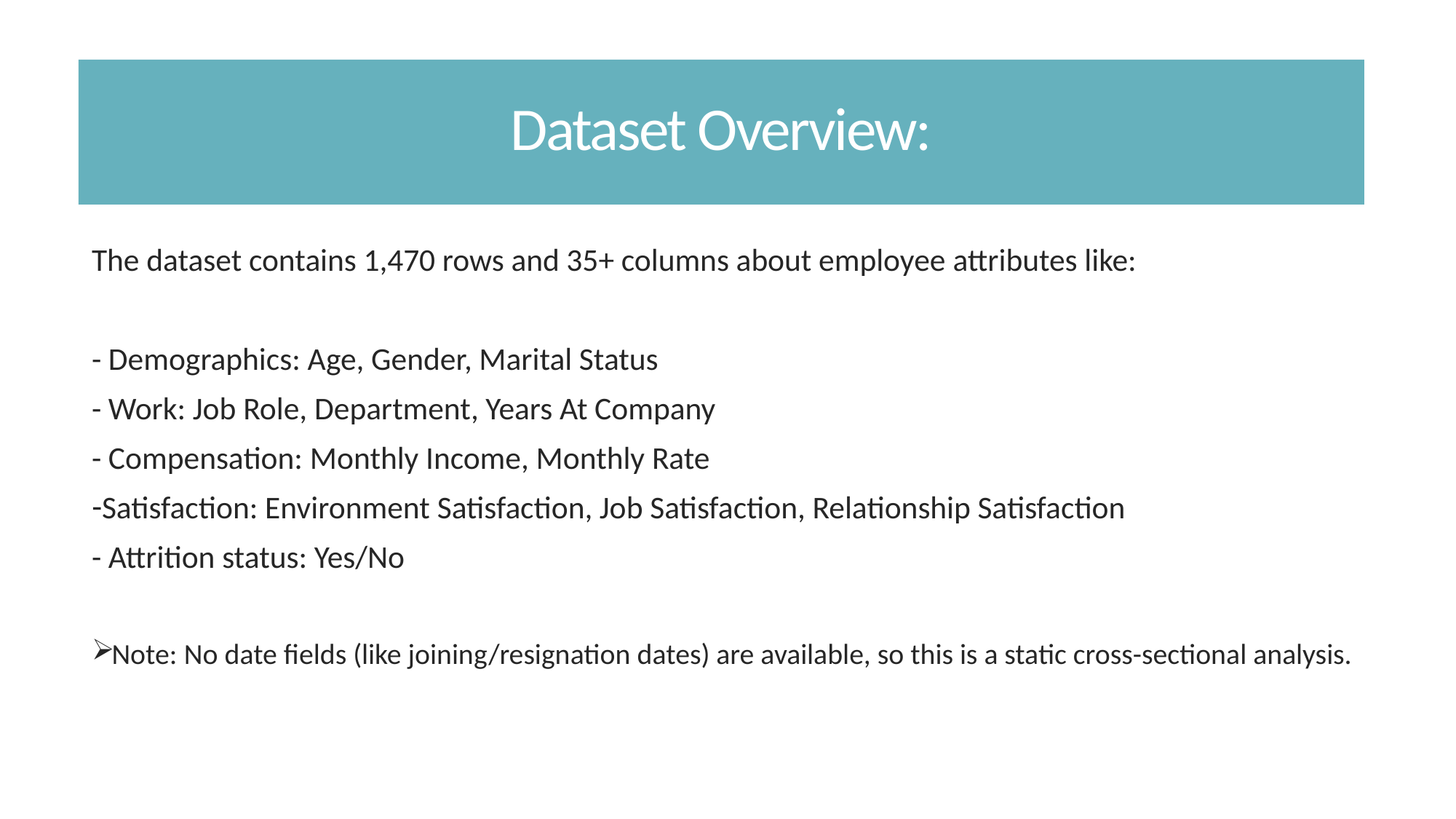

# Dataset Overview:
The dataset contains 1,470 rows and 35+ columns about employee attributes like:

- Demographics: Age, Gender, Marital Status
- Work: Job Role, Department, Years At Company
- Compensation: Monthly Income, Monthly Rate
Satisfaction: Environment Satisfaction, Job Satisfaction, Relationship Satisfaction
- Attrition status: Yes/No

Note: No date fields (like joining/resignation dates) are available, so this is a static cross-sectional analysis.